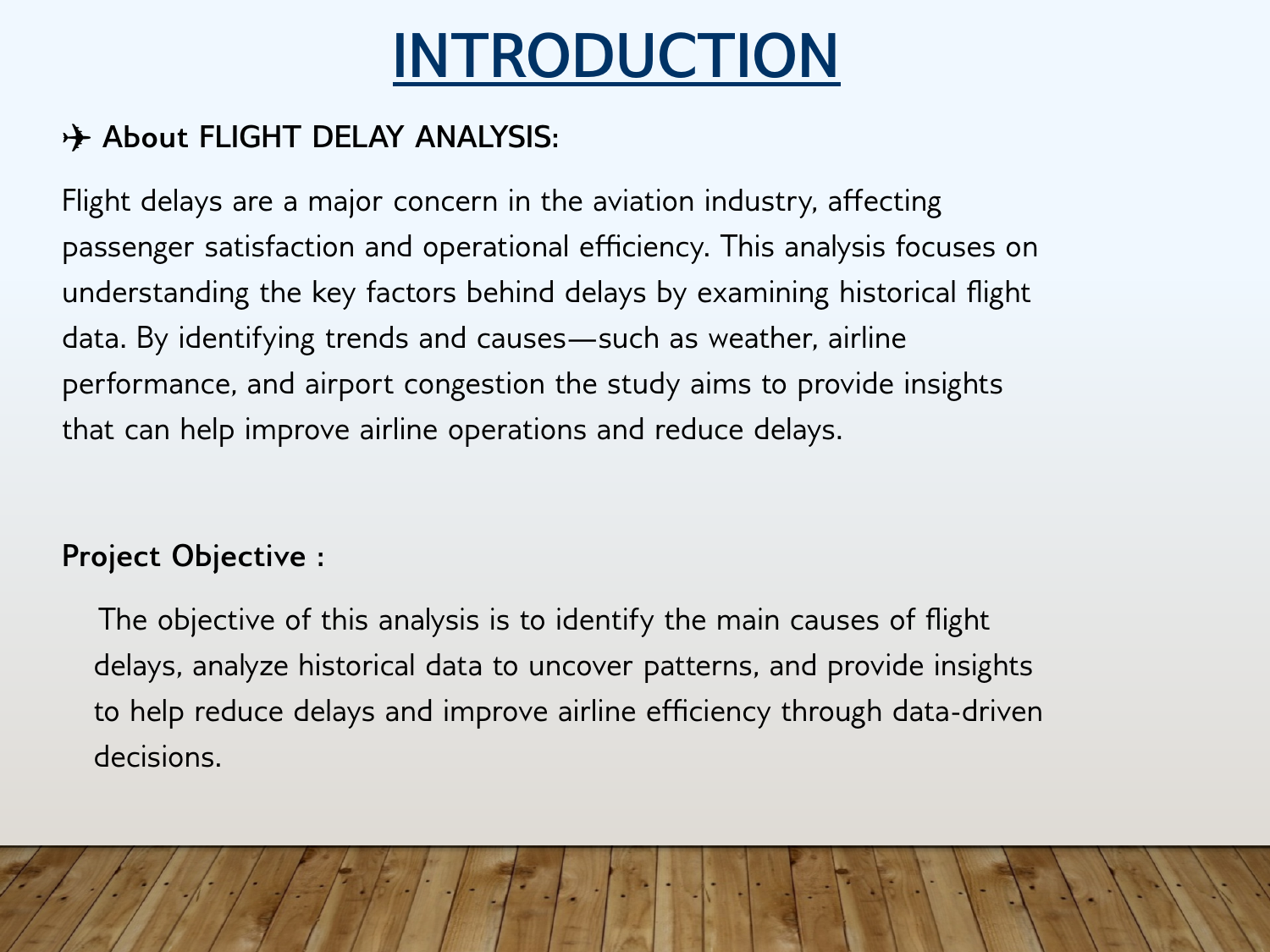

INTRODUCTION
✈️ About FLIGHT DELAY ANALYSIS:
Flight delays are a major concern in the aviation industry, affecting passenger satisfaction and operational efficiency. This analysis focuses on understanding the key factors behind delays by examining historical flight data. By identifying trends and causes—such as weather, airline performance, and airport congestion the study aims to provide insights that can help improve airline operations and reduce delays.

Project Objective :
    The objective of this analysis is to identify the main causes of flight delays, analyze historical data to uncover patterns, and provide insights to help reduce delays and improve airline efficiency through data-driven decisions.